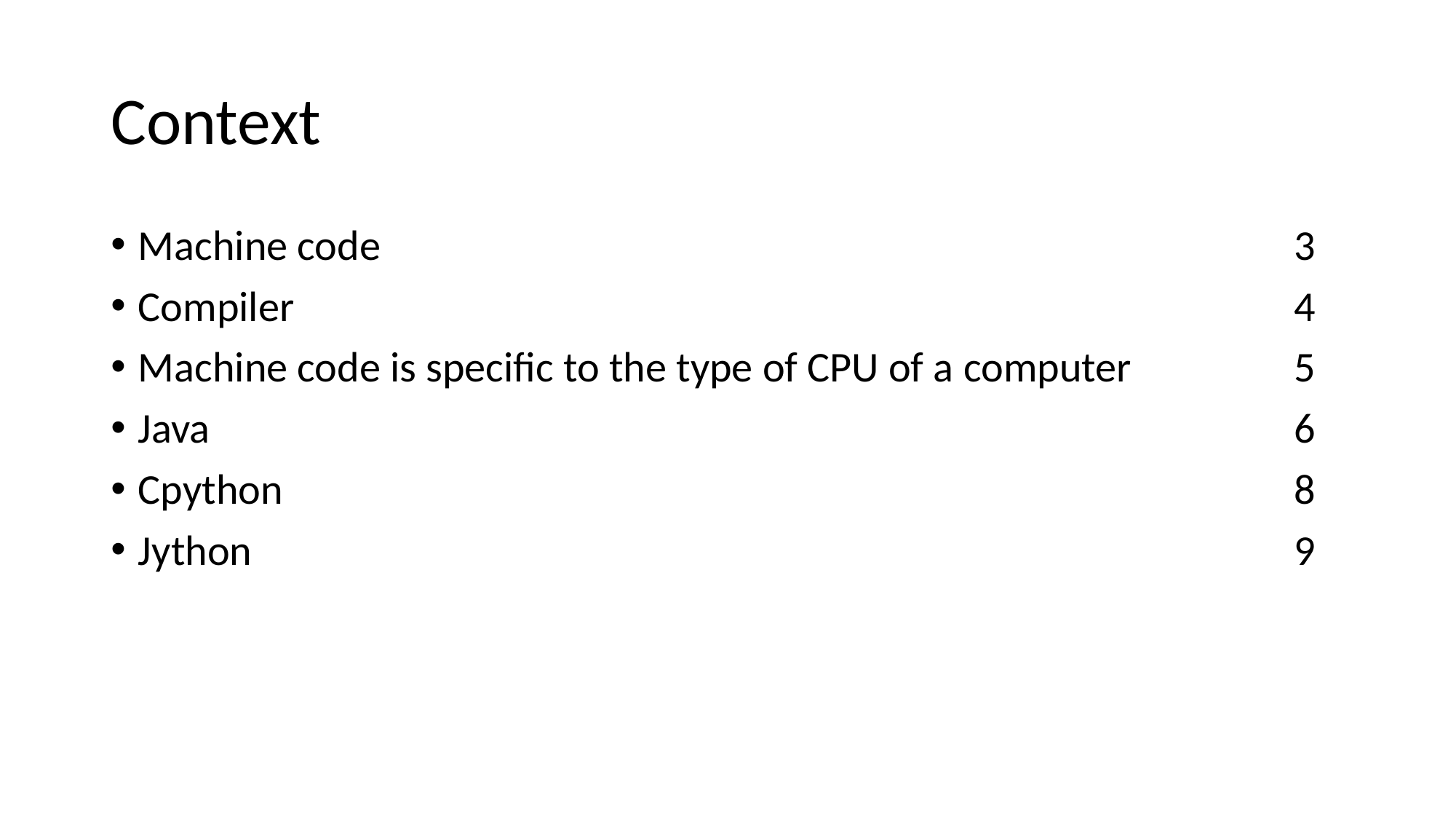

# Context
Machine code 	 3
Compiler 	 4
Machine code is specific to the type of CPU of a computer 	 5
Java 	 6
Cpython 	 8
Jython 	 9